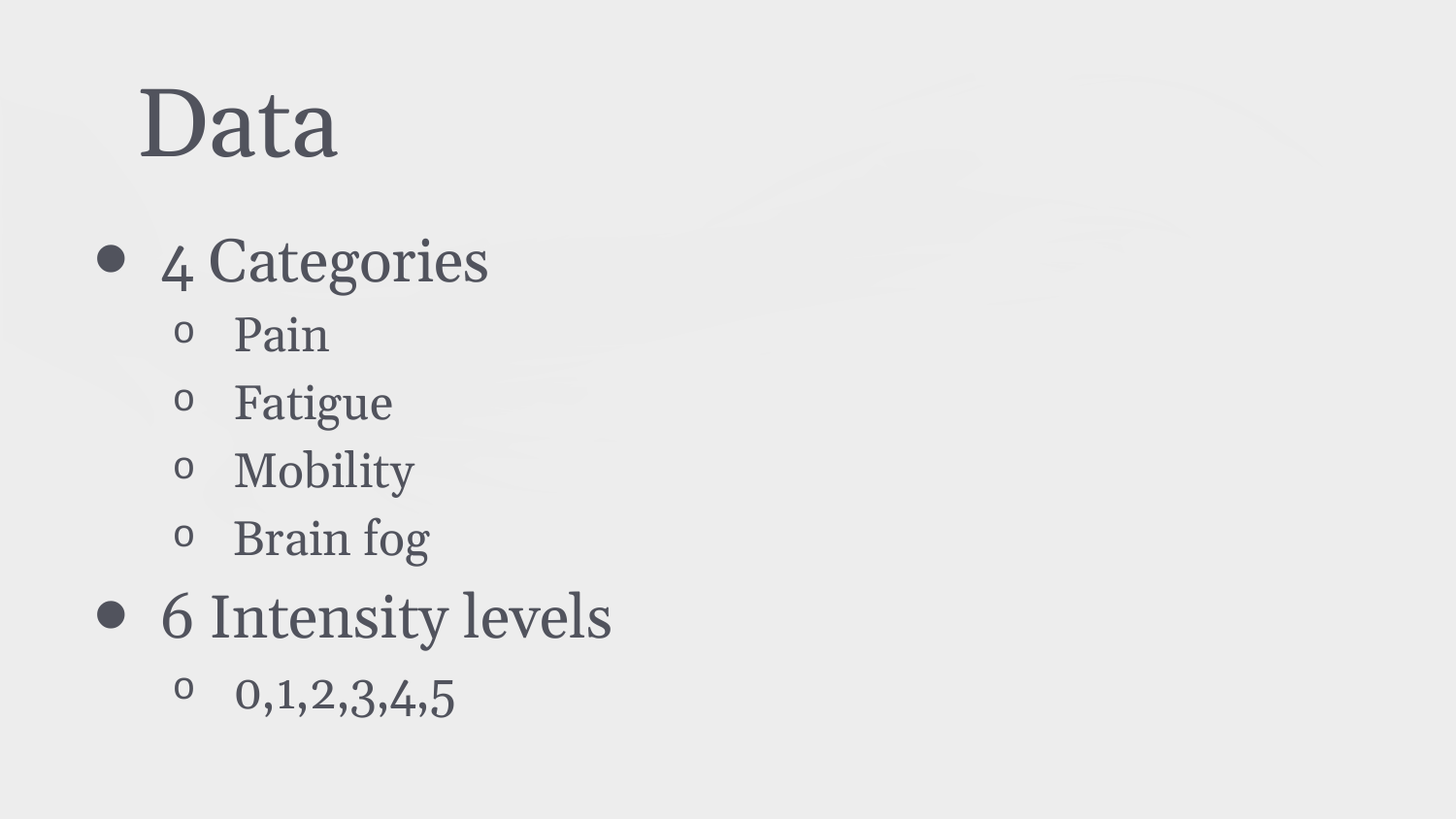

# Data
4 Categories
Pain
Fatigue
Mobility
Brain fog
6 Intensity levels
0,1,2,3,4,5